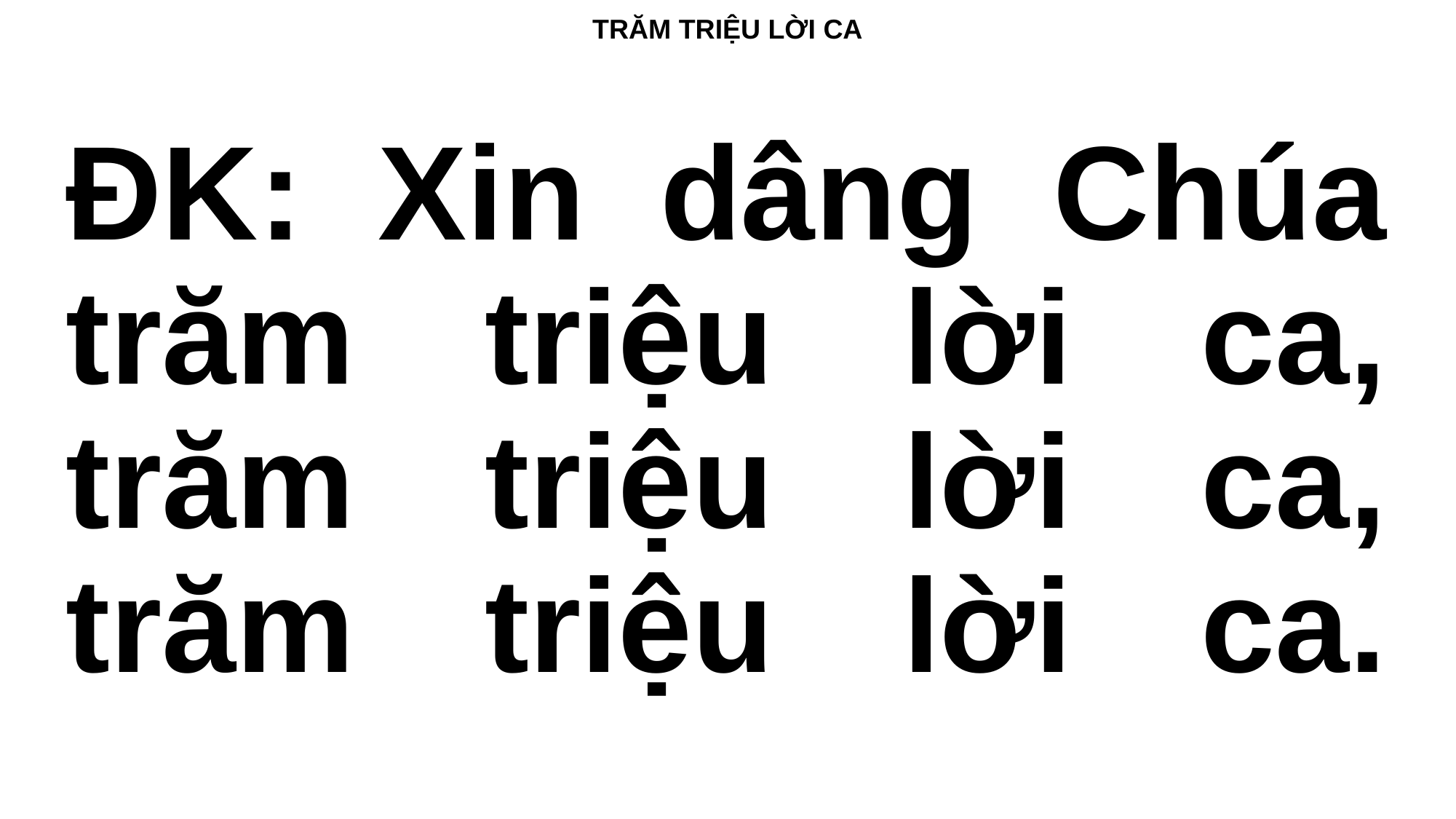

TRĂM TRIỆU LỜI CA
ÐK: Xin dâng Chúa trăm triệu lời ca, trăm triệu lời ca, trăm triệu lời ca.